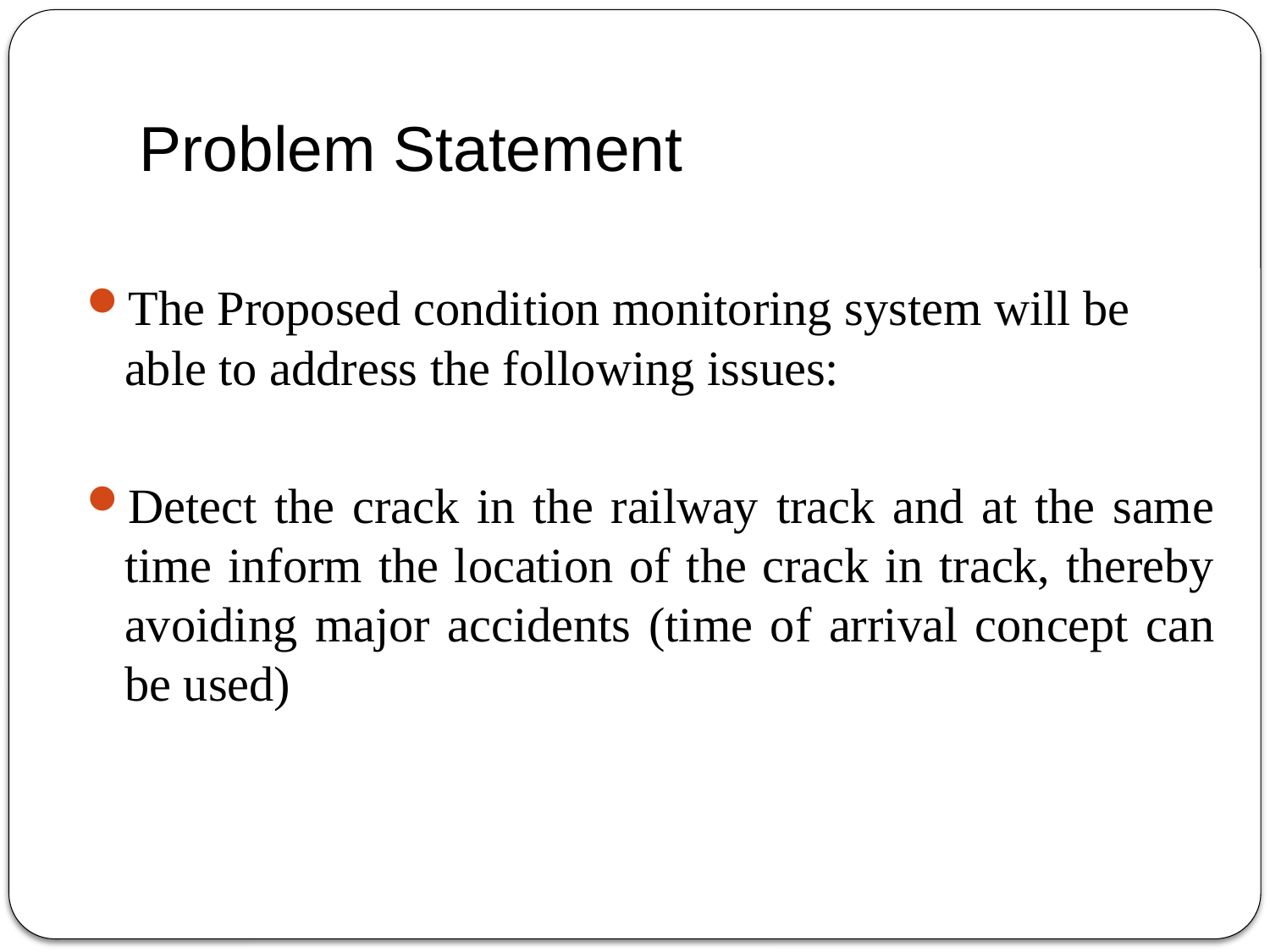

# Problem Statement

The Proposed condition monitoring system will be able to address the following issues:

Detect the crack in the railway track and at the same time inform the location of the crack in track, thereby avoiding major accidents (time of arrival concept can be used)